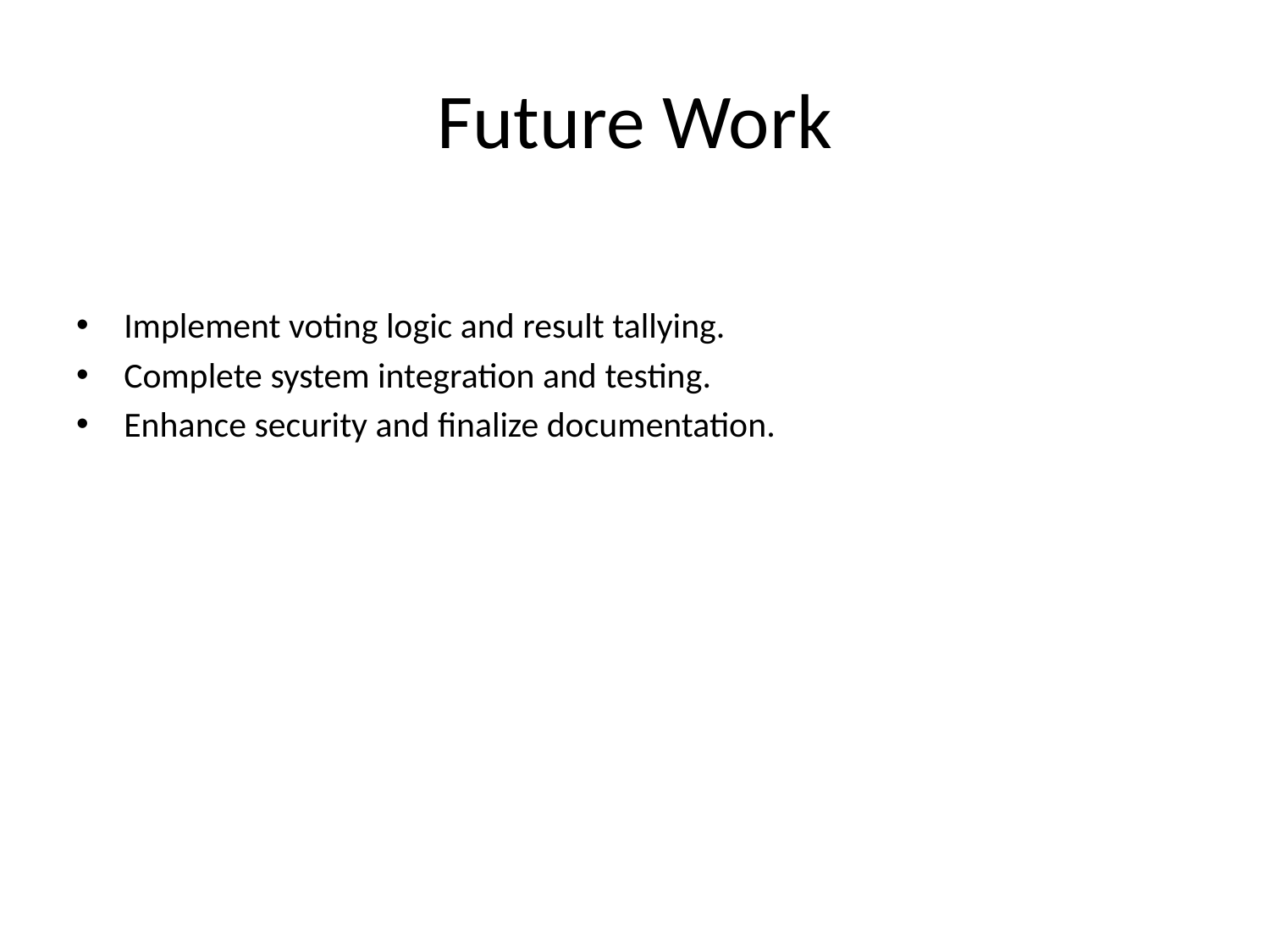

# Future Work

Implement voting logic and result tallying.
Complete system integration and testing.
Enhance security and finalize documentation.